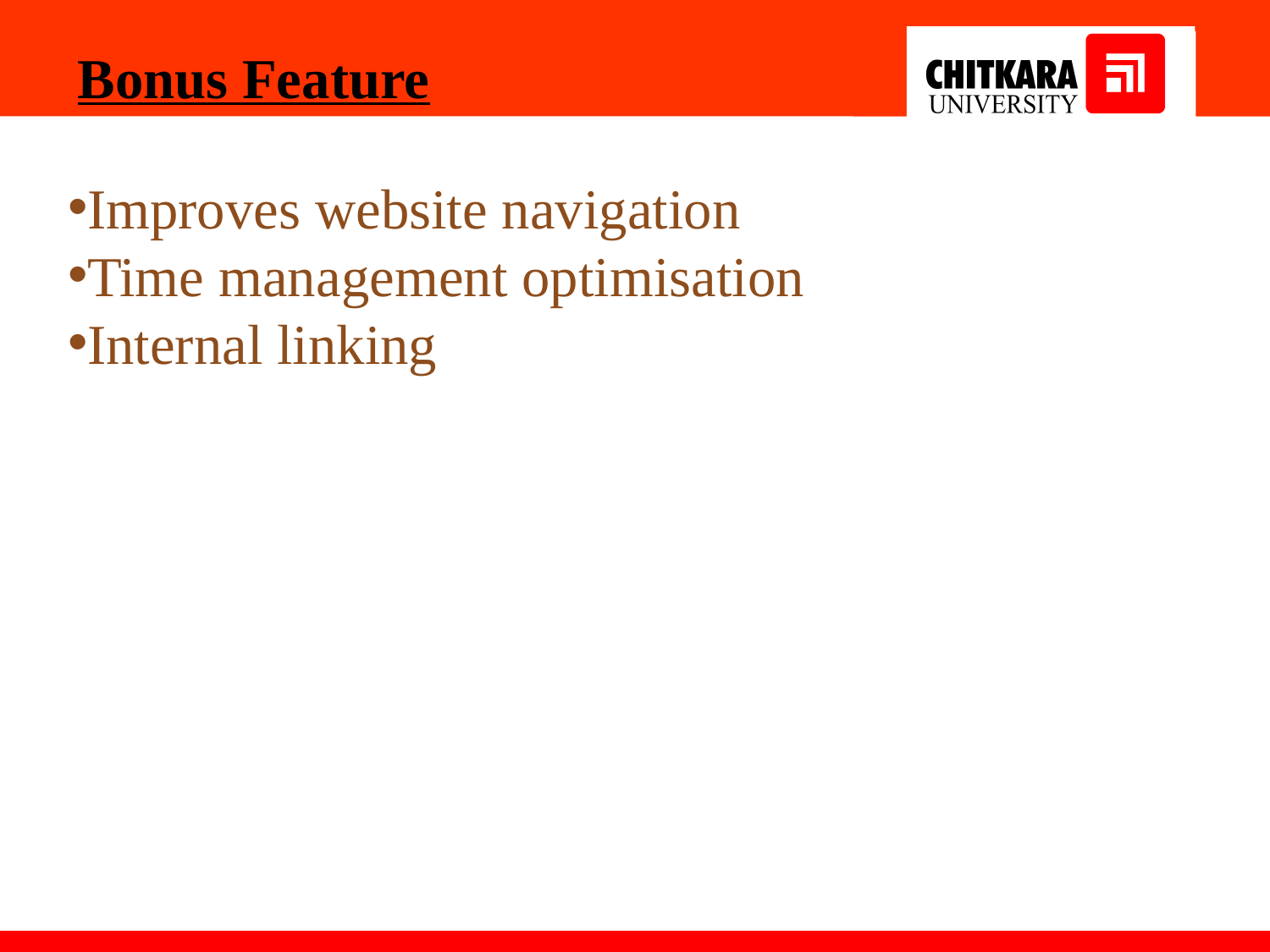

Bonus Feature
Improves website navigation
Time management optimisation
Internal linking